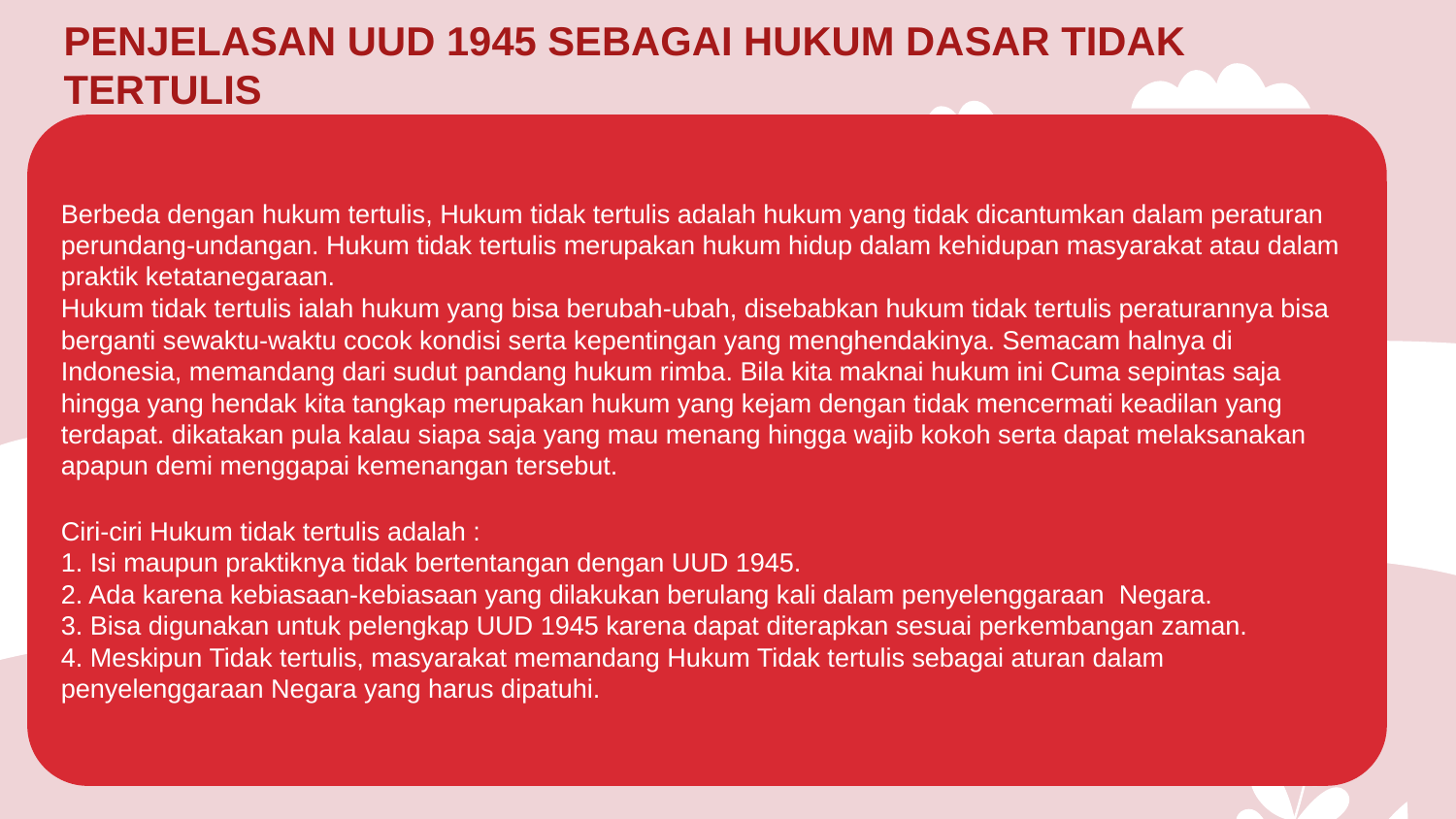

# PENJELASAN UUD 1945 SEBAGAI HUKUM DASAR TIDAK TERTULIS
Berbeda dengan hukum tertulis, Hukum tidak tertulis adalah hukum yang tidak dicantumkan dalam peraturan perundang-undangan. Hukum tidak tertulis merupakan hukum hidup dalam kehidupan masyarakat atau dalam praktik ketatanegaraan.
Hukum tidak tertulis ialah hukum yang bisa berubah-ubah, disebabkan hukum tidak tertulis peraturannya bisa berganti sewaktu-waktu cocok kondisi serta kepentingan yang menghendakinya. Semacam halnya di Indonesia, memandang dari sudut pandang hukum rimba. Bila kita maknai hukum ini Cuma sepintas saja hingga yang hendak kita tangkap merupakan hukum yang kejam dengan tidak mencermati keadilan yang terdapat. dikatakan pula kalau siapa saja yang mau menang hingga wajib kokoh serta dapat melaksanakan apapun demi menggapai kemenangan tersebut.

Ciri-ciri Hukum tidak tertulis adalah :
1. Isi maupun praktiknya tidak bertentangan dengan UUD 1945.
2. Ada karena kebiasaan-kebiasaan yang dilakukan berulang kali dalam penyelenggaraan  Negara.
3. Bisa digunakan untuk pelengkap UUD 1945 karena dapat diterapkan sesuai perkembangan zaman.
4. Meskipun Tidak tertulis, masyarakat memandang Hukum Tidak tertulis sebagai aturan dalam penyelenggaraan Negara yang harus dipatuhi.